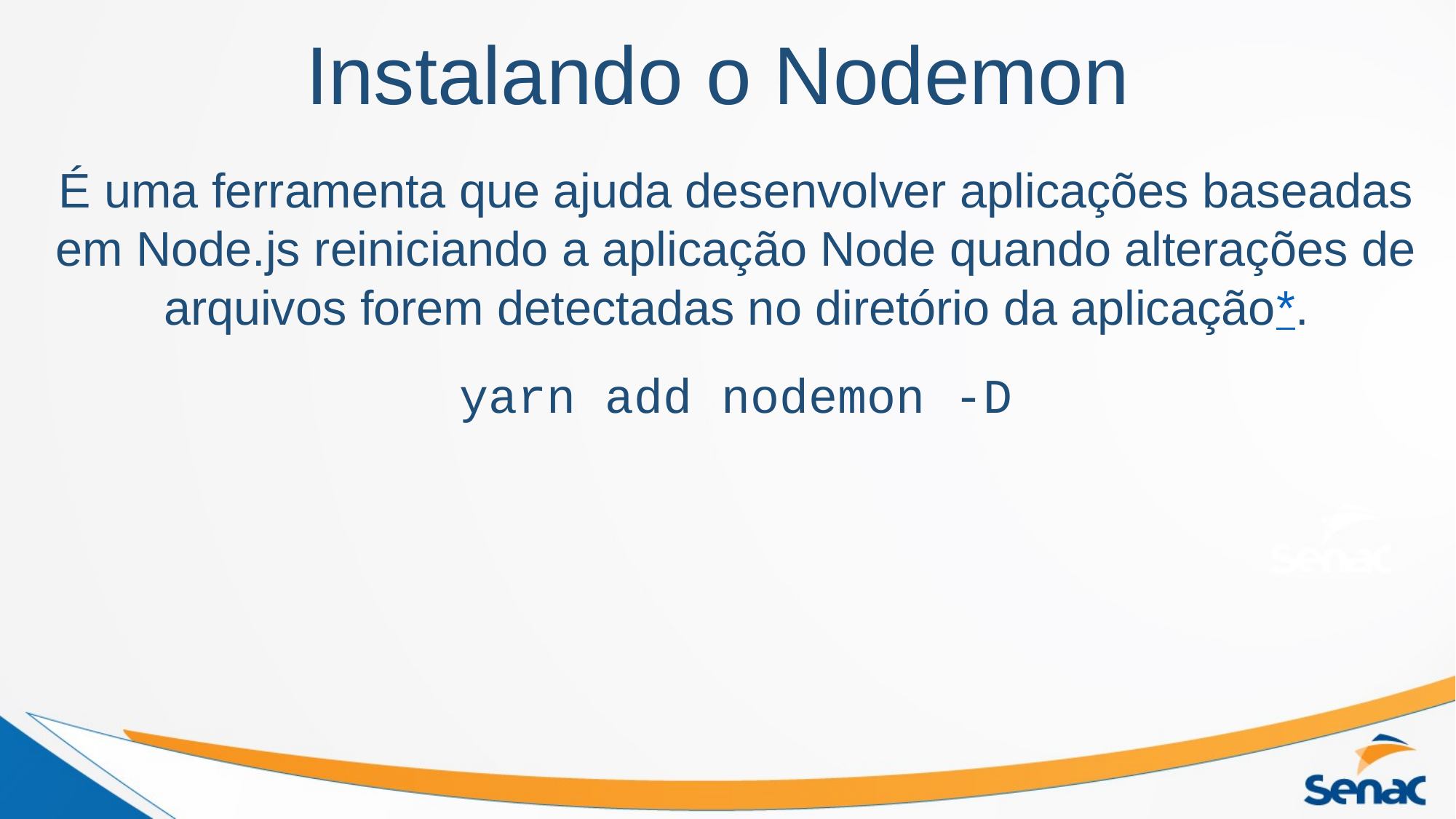

Instalando o Nodemon
É uma ferramenta que ajuda desenvolver aplicações baseadas em Node.js reiniciando a aplicação Node quando alterações de arquivos forem detectadas no diretório da aplicação*.
yarn add nodemon -D